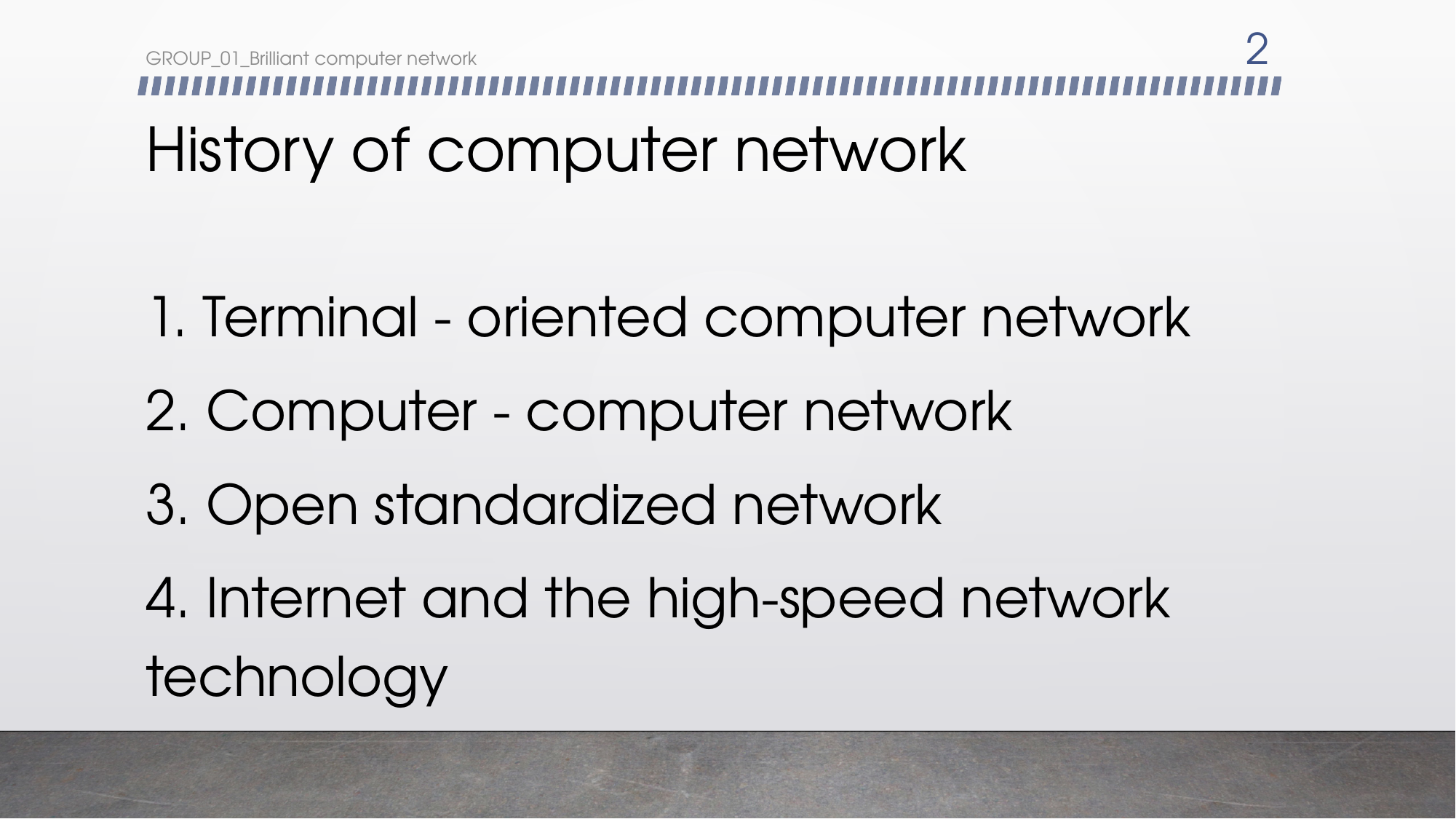

2
GROUP_01_Brilliant computer network
# History of computer network
1. Terminal - oriented computer network
2. Computer - computer network
3. Open standardized network
4. Internet and the high-speed network technology